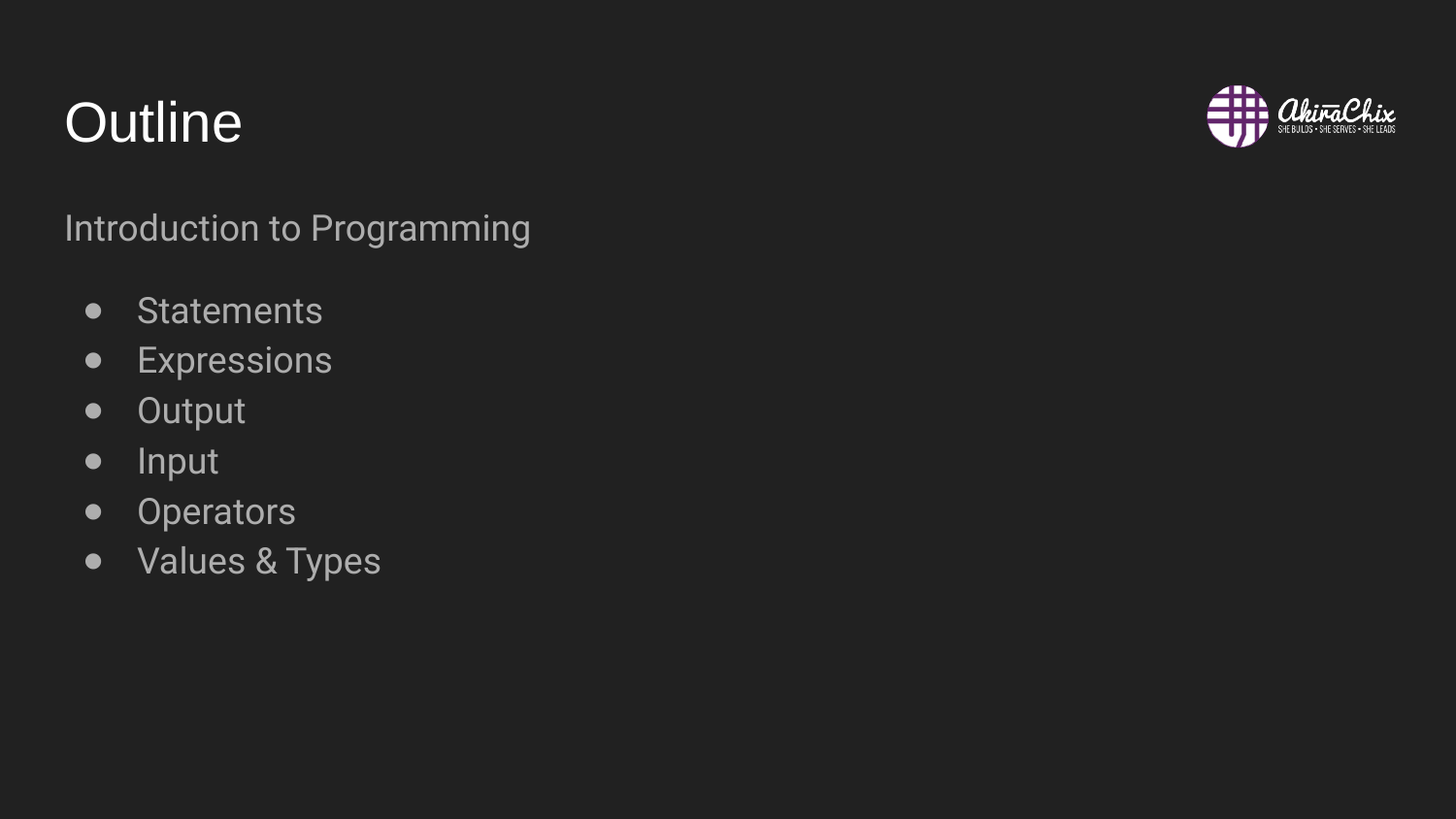

# Outline
Introduction to Programming
Statements
Expressions
Output
Input
Operators
Values & Types